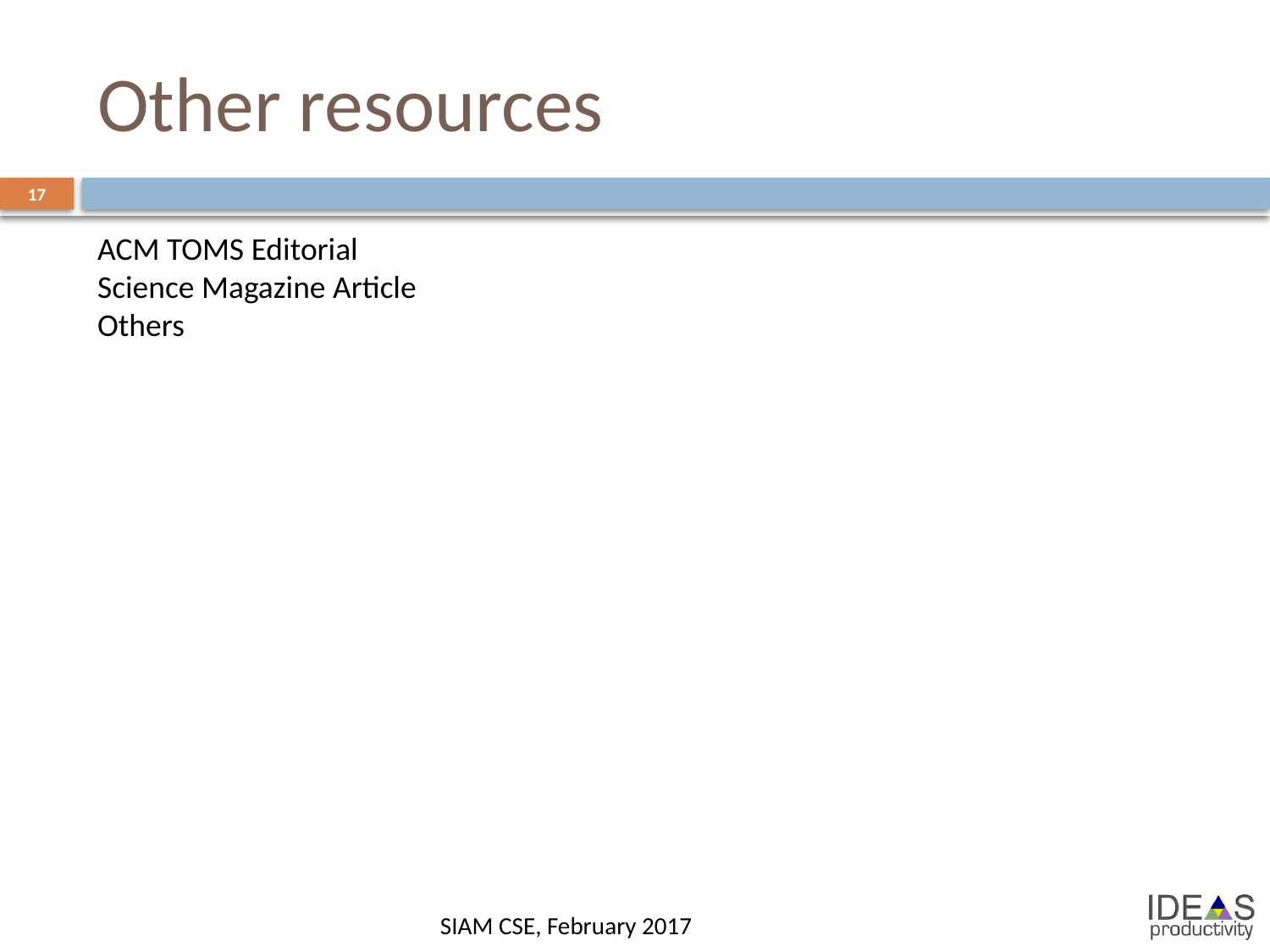

# Other resources
17
ACM TOMS Editorial
Science Magazine Article
Others

SIAM CSE, February 2017